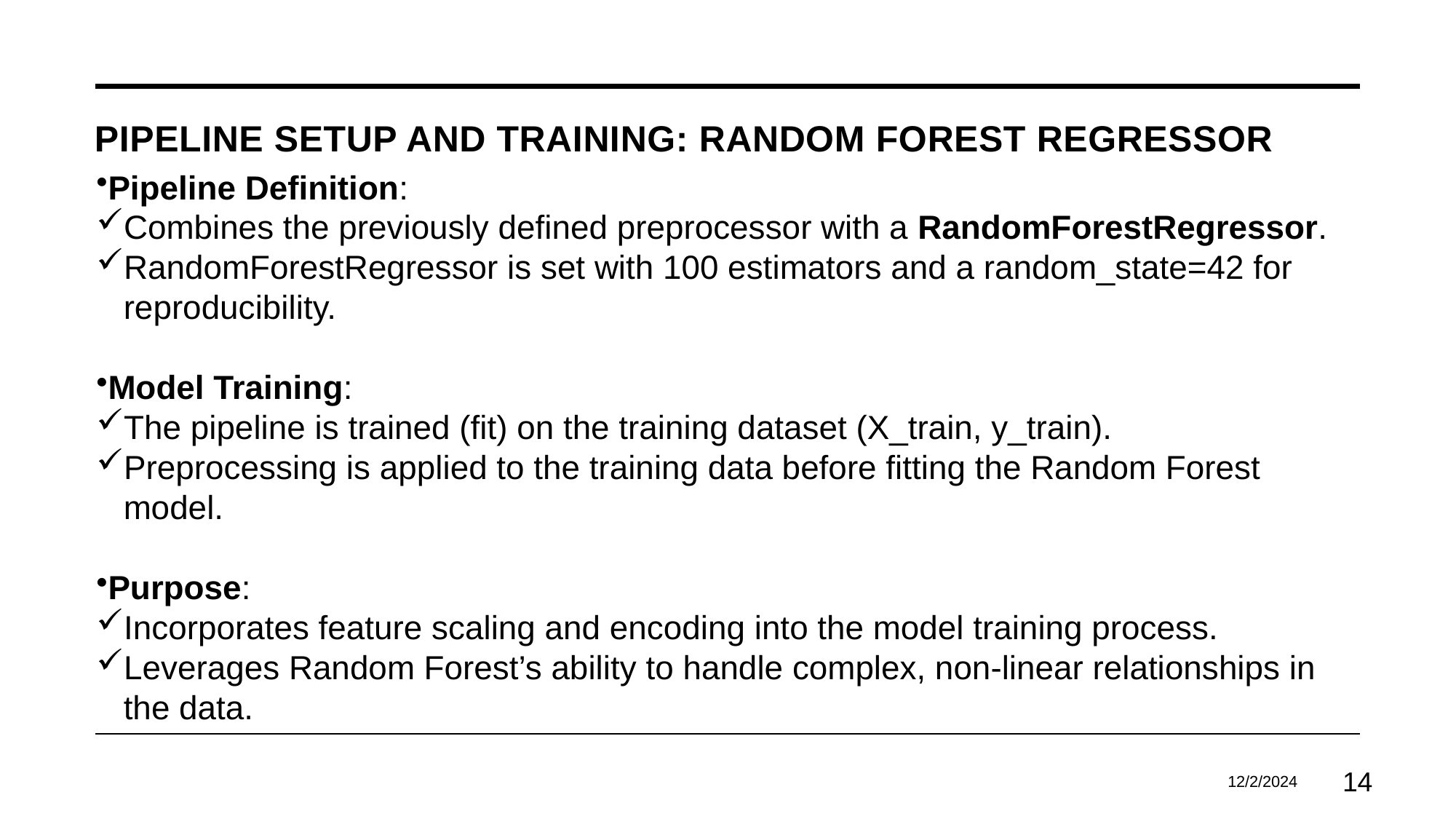

# Pipeline Setup and Training: Random Forest Regressor
Pipeline Definition:
Combines the previously defined preprocessor with a RandomForestRegressor.
RandomForestRegressor is set with 100 estimators and a random_state=42 for reproducibility.

Model Training:
The pipeline is trained (fit) on the training dataset (X_train, y_train).
Preprocessing is applied to the training data before fitting the Random Forest model.

Purpose:
Incorporates feature scaling and encoding into the model training process.
Leverages Random Forest’s ability to handle complex, non-linear relationships in the data.

12/2/2024
14